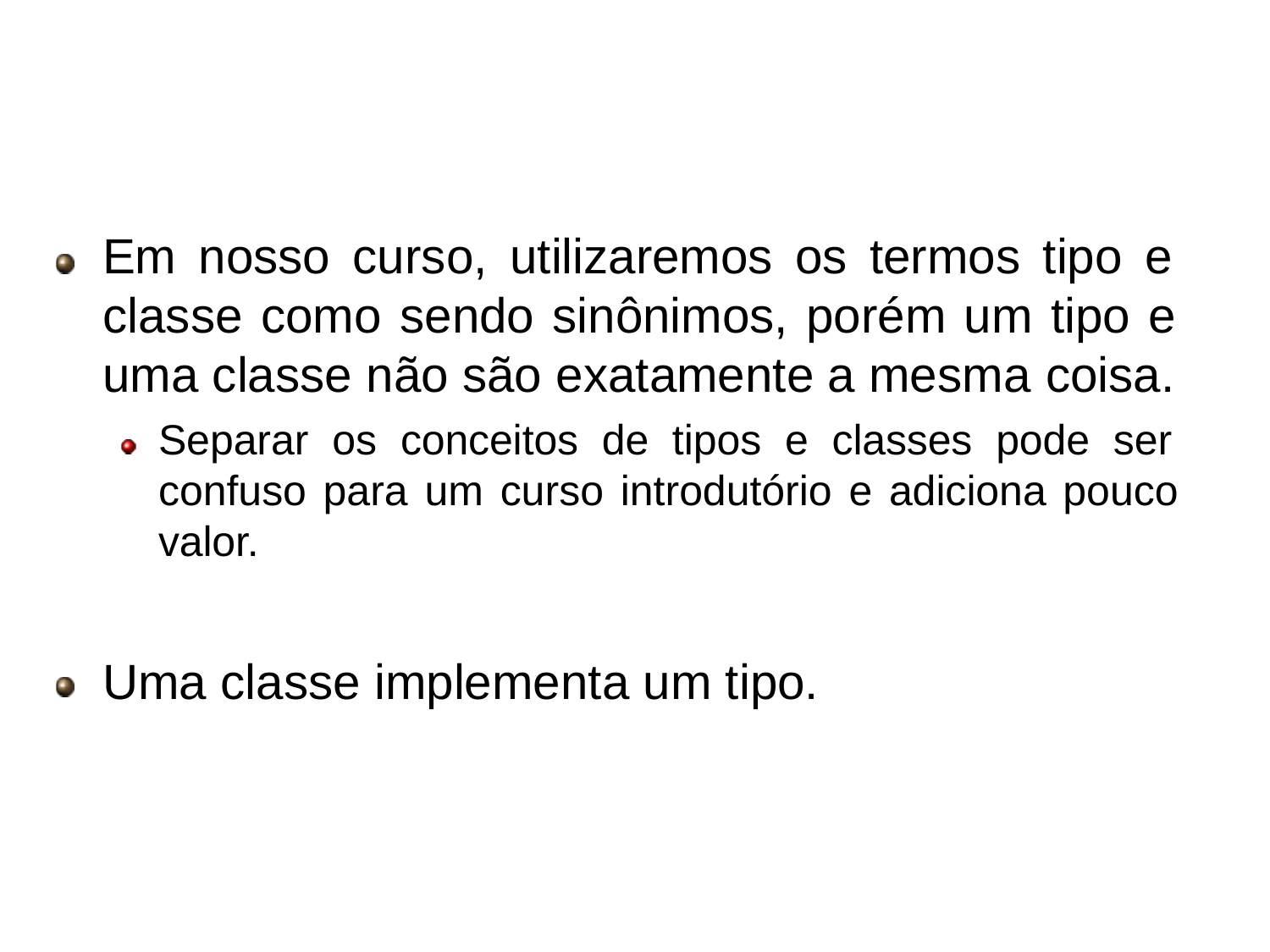

# Tipificação
Em nosso curso, utilizaremos os termos tipo e  classe como sendo sinônimos, porém um tipo e  uma classe não são exatamente a mesma coisa.
Separar os conceitos de tipos e classes pode ser  confuso para um curso introdutório e adiciona pouco  valor.

Uma classe implementa um tipo.